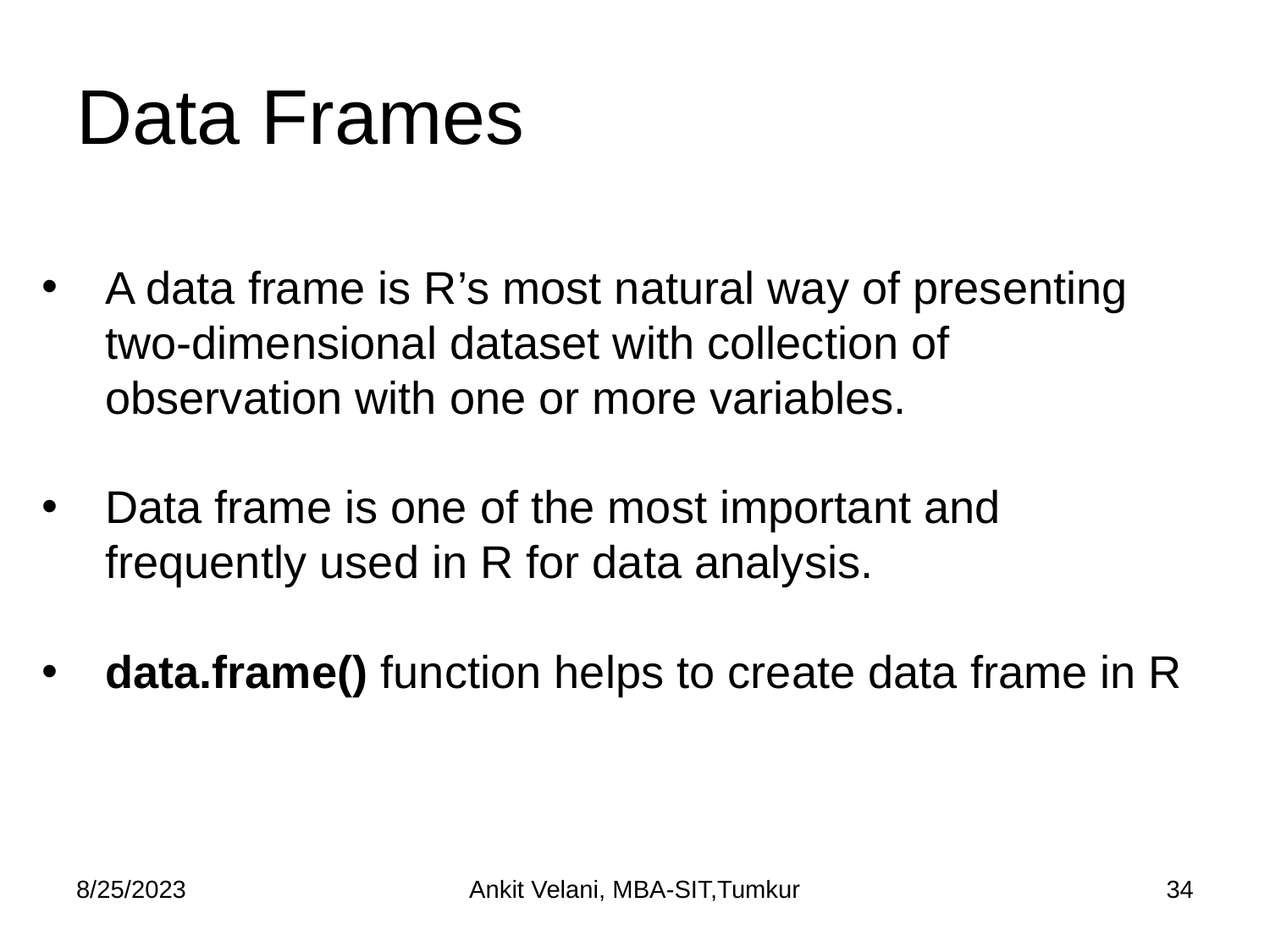

# Data Frames

A data frame is R’s most natural way of presenting two-dimensional dataset with collection of observation with one or more variables.

Data frame is one of the most important and frequently used in R for data analysis.

data.frame() function helps to create data frame in R
8/25/2023
Ankit Velani, MBA-SIT,Tumkur
34